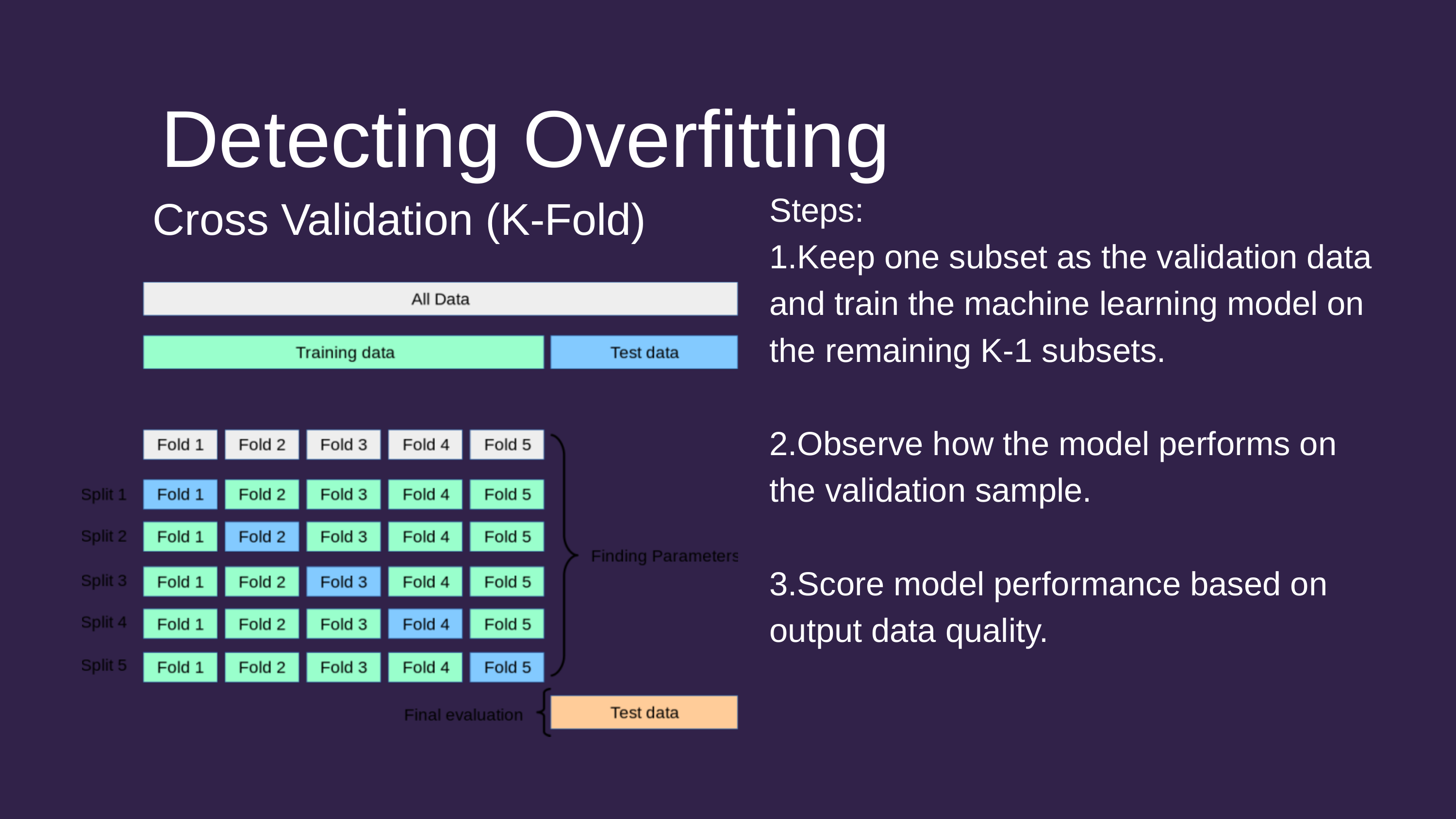

Detecting Overfitting
Cross Validation (K-Fold)
Steps:
1.Keep one subset as the validation data and train the machine learning model on the remaining K-1 subsets.

2.Observe how the model performs on the validation sample.

3.Score model performance based on output data quality.